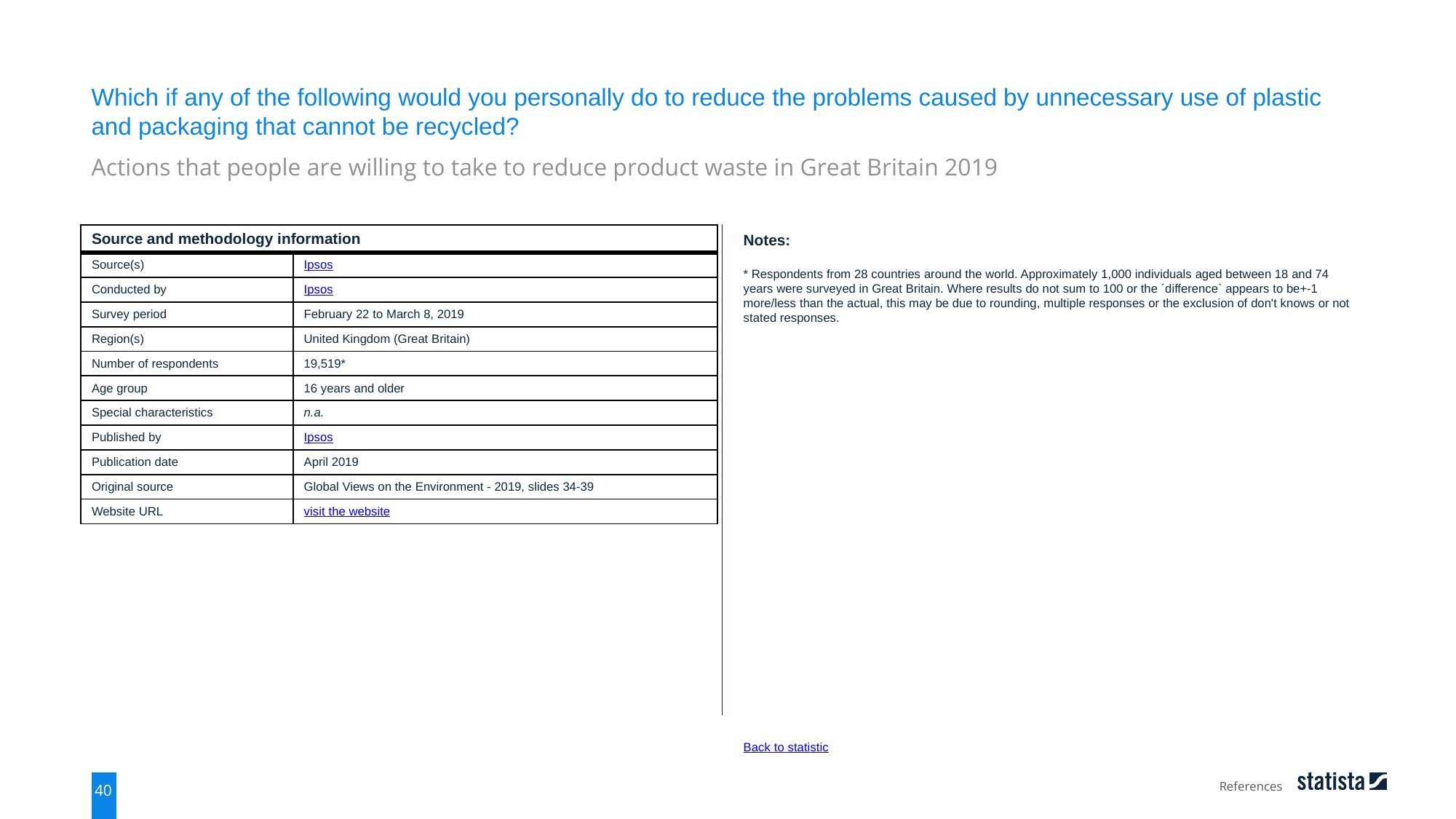

Which if any of the following would you personally do to reduce the problems caused by unnecessary use of plastic and packaging that cannot be recycled?
Actions that people are willing to take to reduce product waste in Great Britain 2019
| Source and methodology information |  |
| --- | --- |
| Source(s) | Ipsos |
| Conducted by | Ipsos |
| Survey period | February 22 to March 8, 2019 |
| Region(s) | United Kingdom (Great Britain) |
| Number of respondents | 19,519\* |
| Age group | 16 years and older |
| Special characteristics | n.a. |
| Published by | Ipsos |
| Publication date | April 2019 |
| Original source | Global Views on the Environment - 2019, slides 34-39 |
| Website URL | visit the website |

Notes:

* Respondents from 28 countries around the world. Approximately 1,000 individuals aged between 18 and 74 years were surveyed in Great Britain. Where results do not sum to 100 or the ´difference` appears to be+-1 more/less than the actual, this may be due to rounding, multiple responses or the exclusion of don't knows or not stated responses.
Back to statistic
References

40